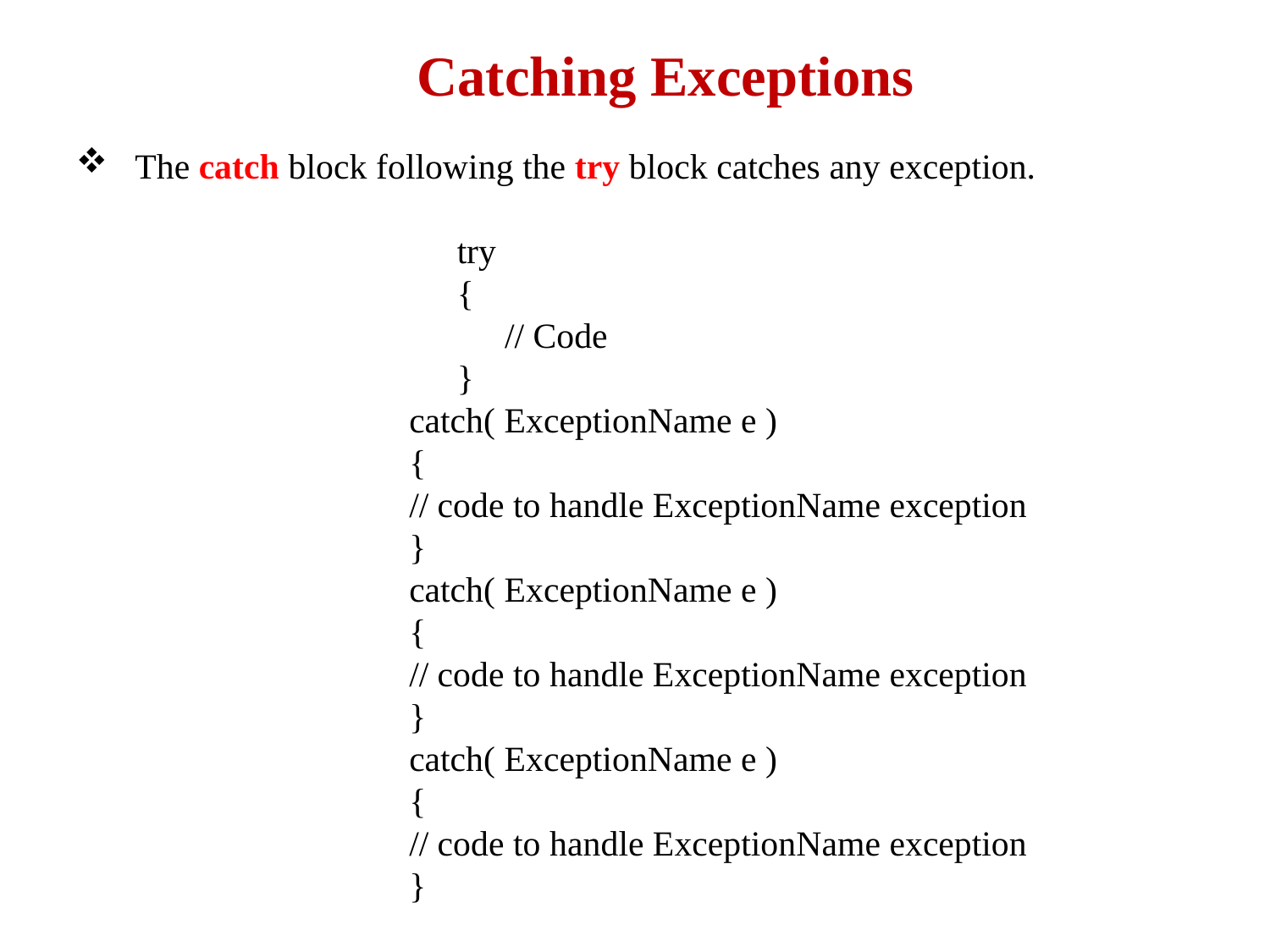

Catching Exceptions
   The catch block following the try block catches any exception.

try
{
	// Code
}
catch( ExceptionName e )
{
// code to handle ExceptionName exception
}
catch( ExceptionName e )
{
// code to handle ExceptionName exception
}
catch( ExceptionName e )
{
// code to handle ExceptionName exception
}